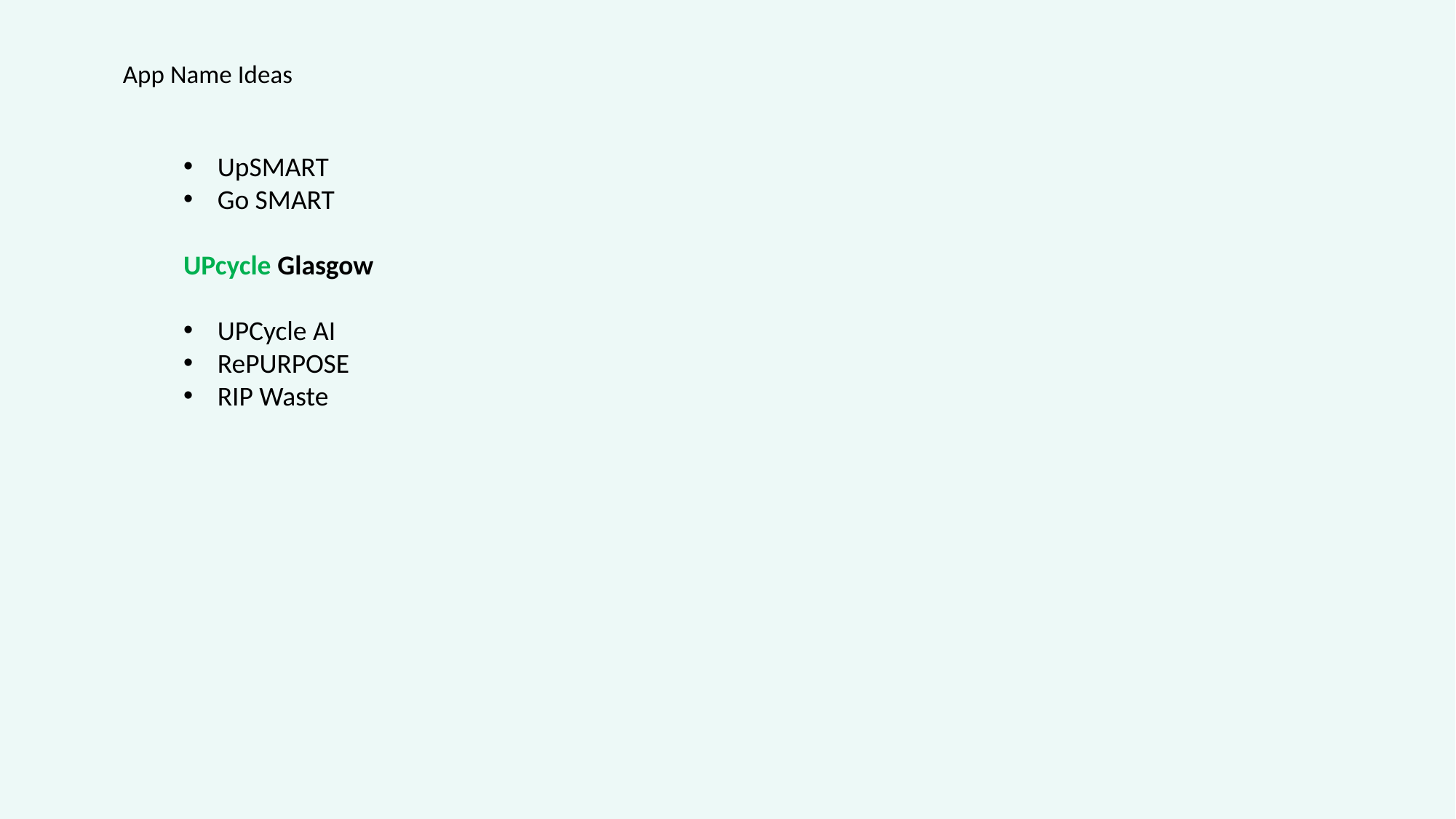

App Name Ideas
UpSMART
Go SMART

UPcycle Glasgow

UPCycle AI
RePURPOSE
RIP Waste